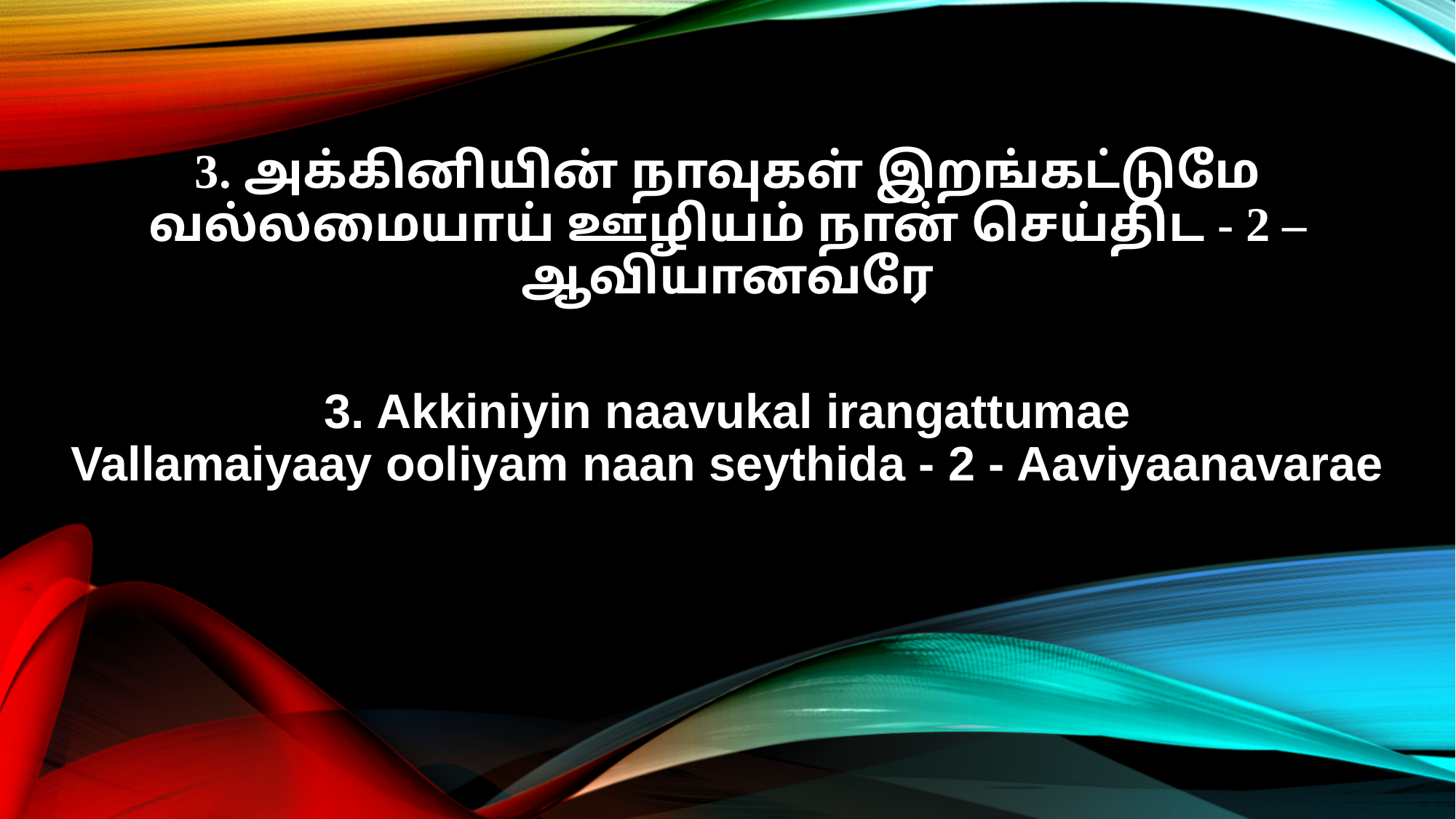

3. அக்கினியின் நாவுகள் இறங்கட்டுமே
வல்லமையாய் ஊழியம் நான் செய்திட - 2 – ஆவியானவரே

3. Akkiniyin naavukal irangattumae
Vallamaiyaay ooliyam naan seythida - 2 - Aaviyaanavarae